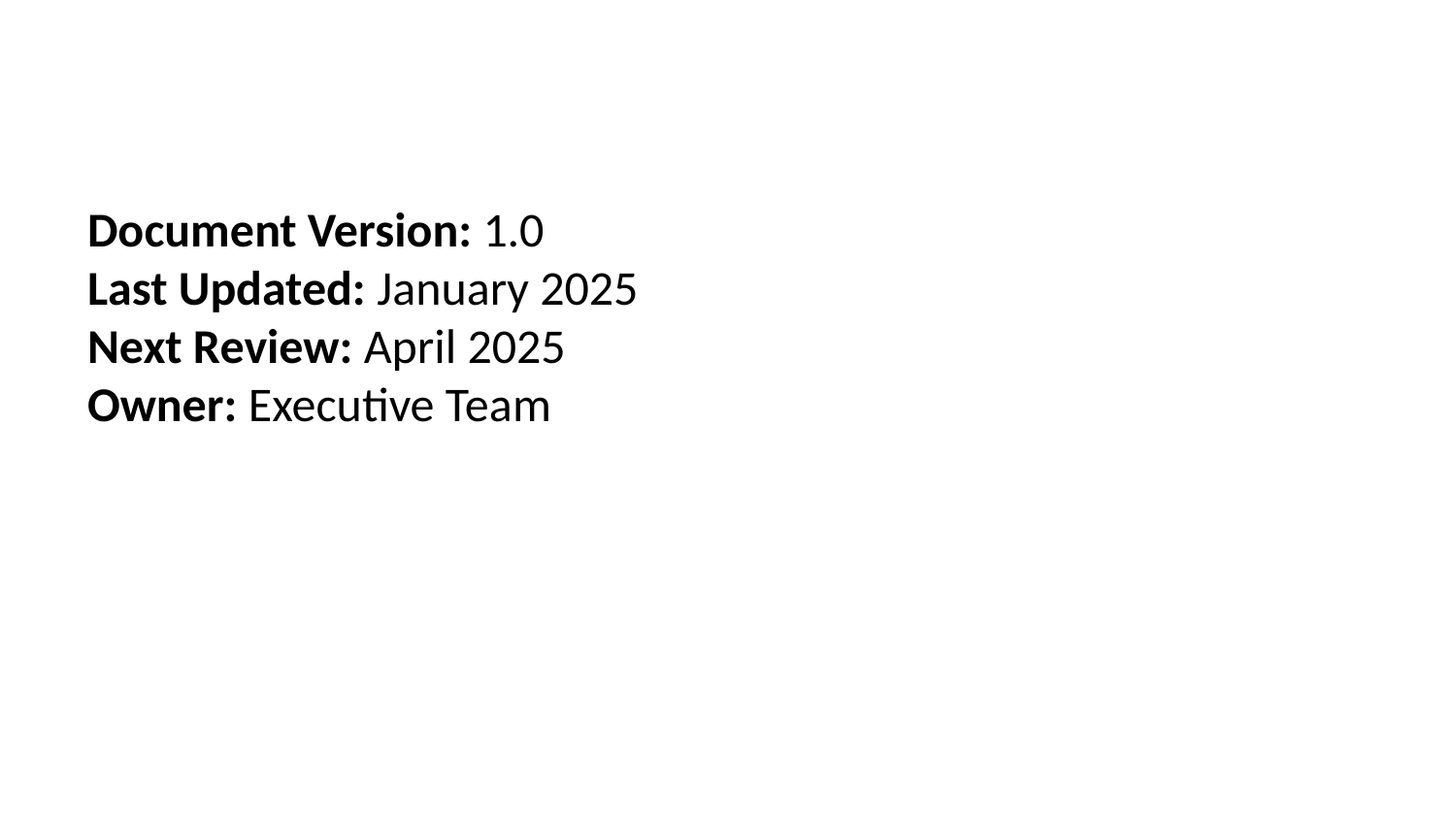

Document Version: 1.0
Last Updated: January 2025
Next Review: April 2025
Owner: Executive Team